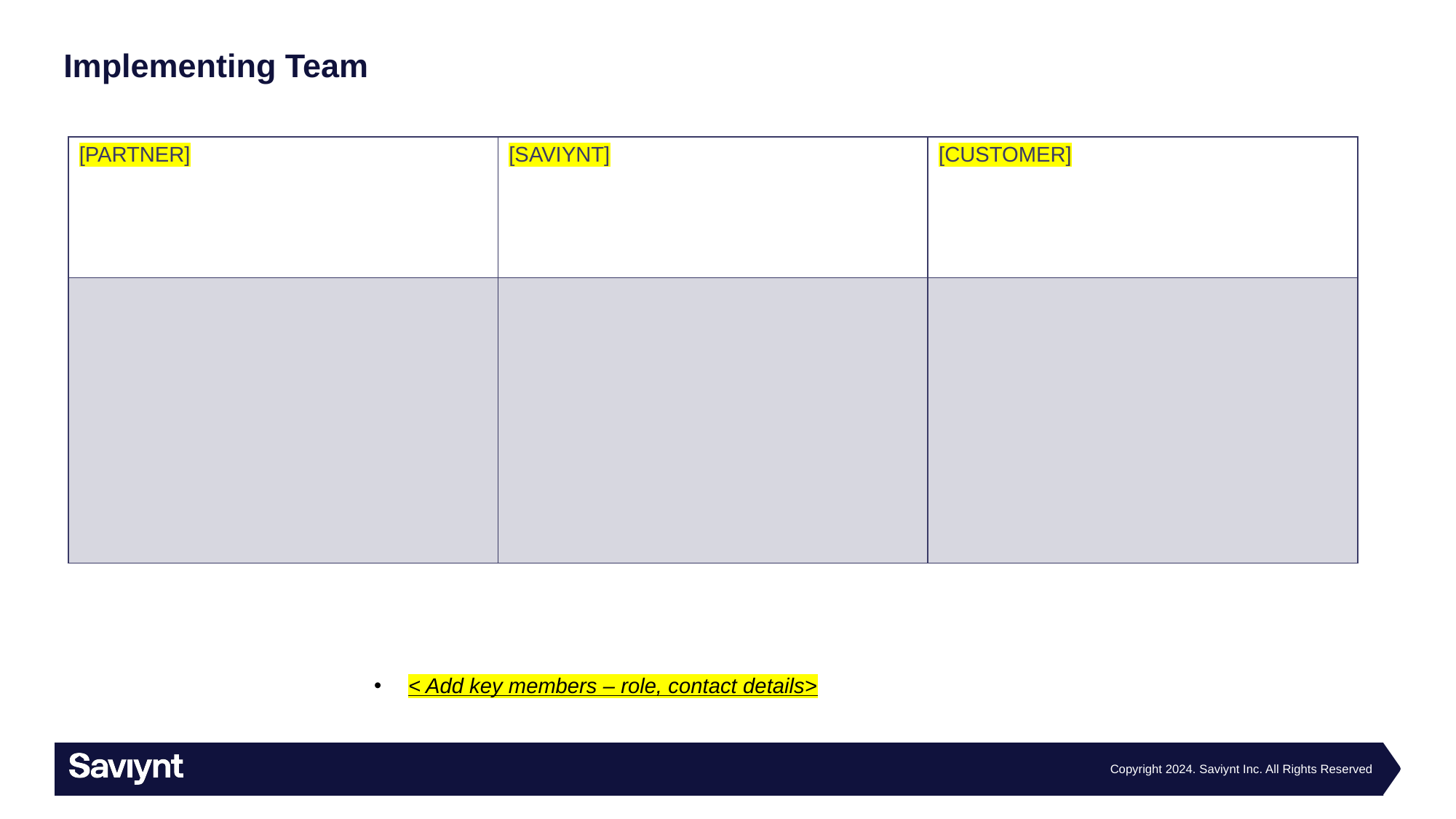

# Implementing Team
| [PARTNER] | [SAVIYNT] | [CUSTOMER] |
| --- | --- | --- |
|  |  |  |
< Add key members – role, contact details>
Copyright 2024. Saviynt Inc. All Rights Reserved